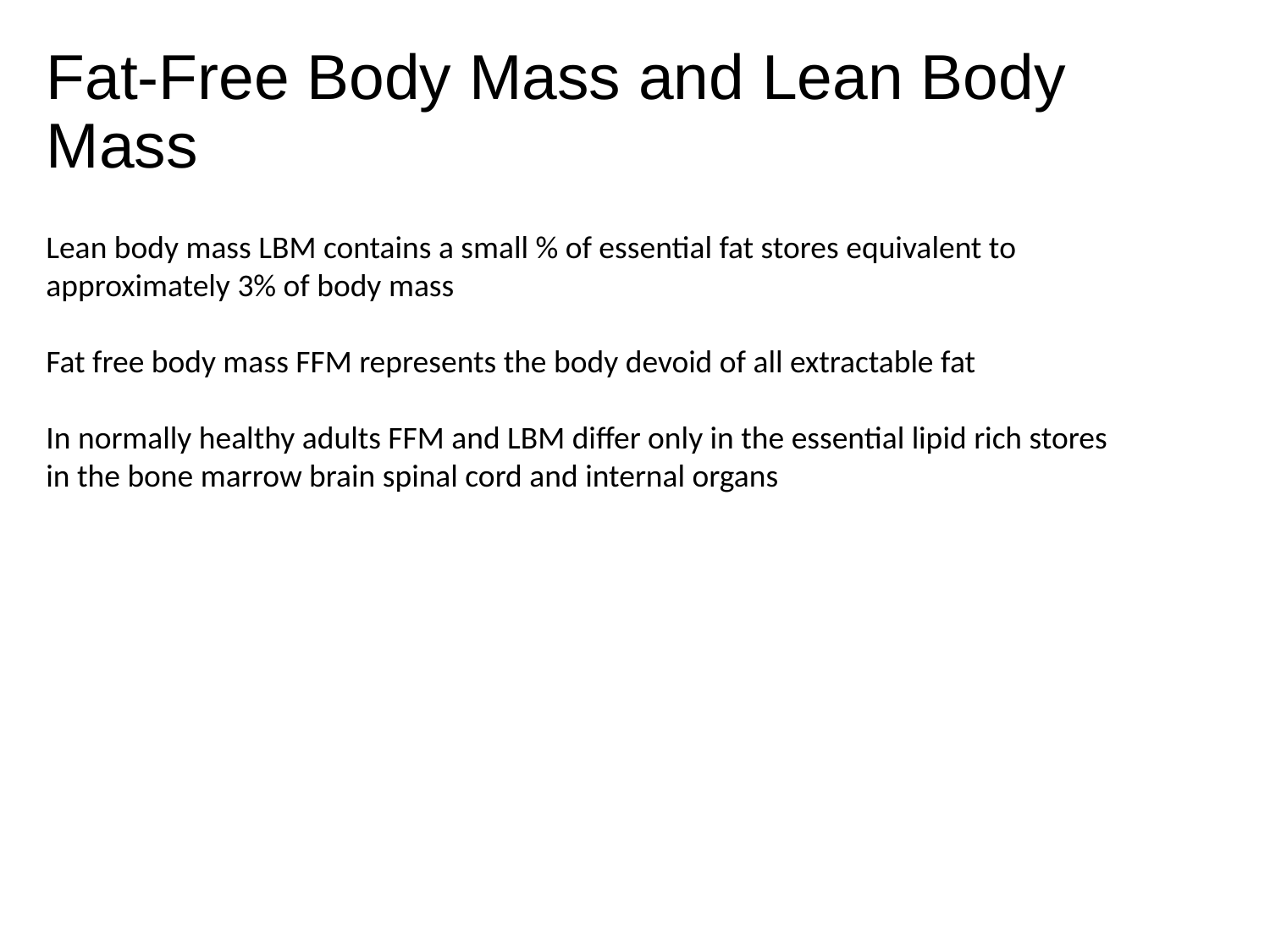

# Fat-Free Body Mass and Lean Body Mass
Lean body mass LBM contains a small % of essential fat stores equivalent to approximately 3% of body mass

Fat free body mass FFM represents the body devoid of all extractable fat

In normally healthy adults FFM and LBM differ only in the essential lipid rich stores in the bone marrow brain spinal cord and internal organs